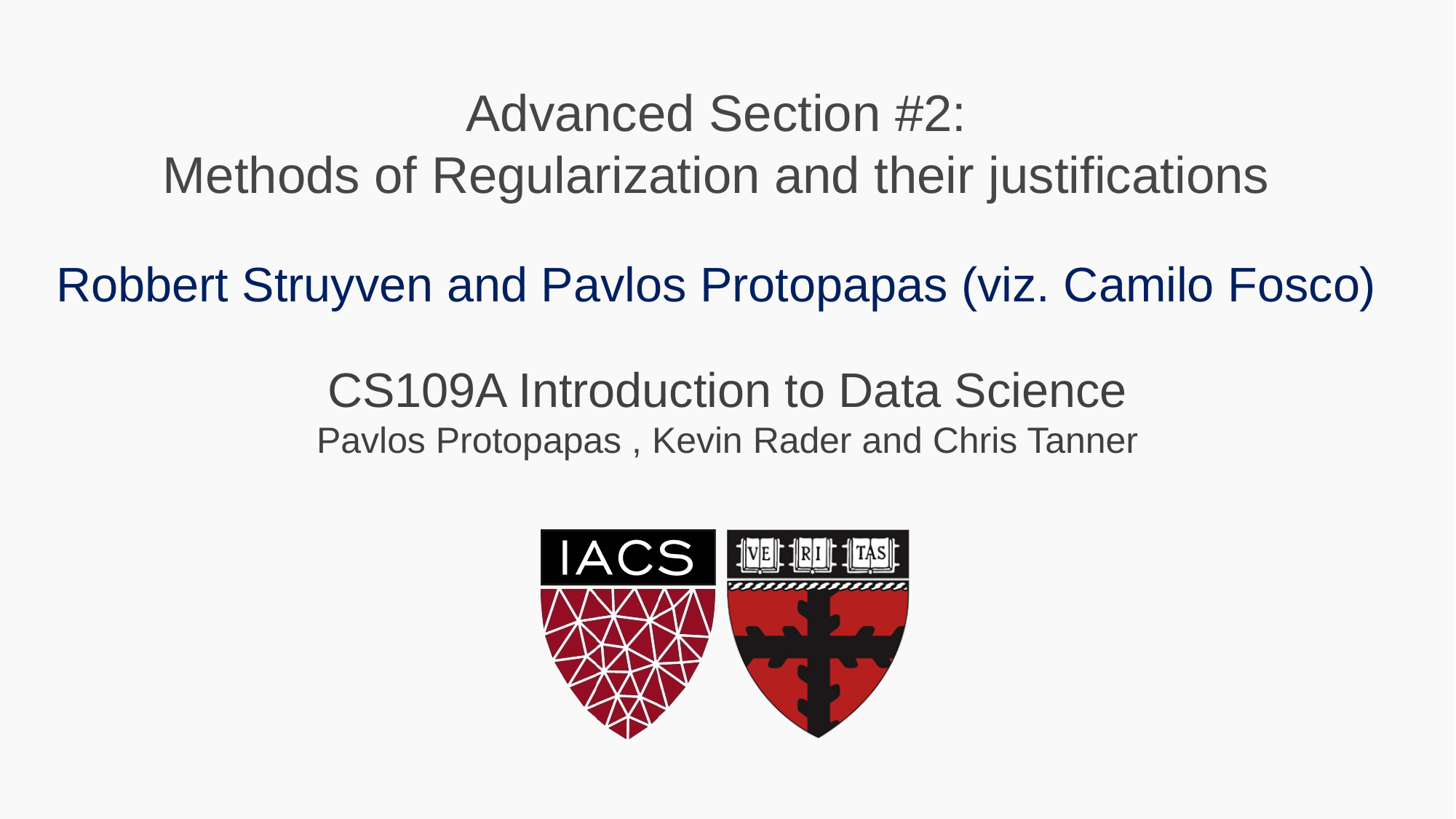

# Advanced Section #2: Methods of Regularization and their justifications
Robbert Struyven and Pavlos Protopapas (viz. Camilo Fosco)
1